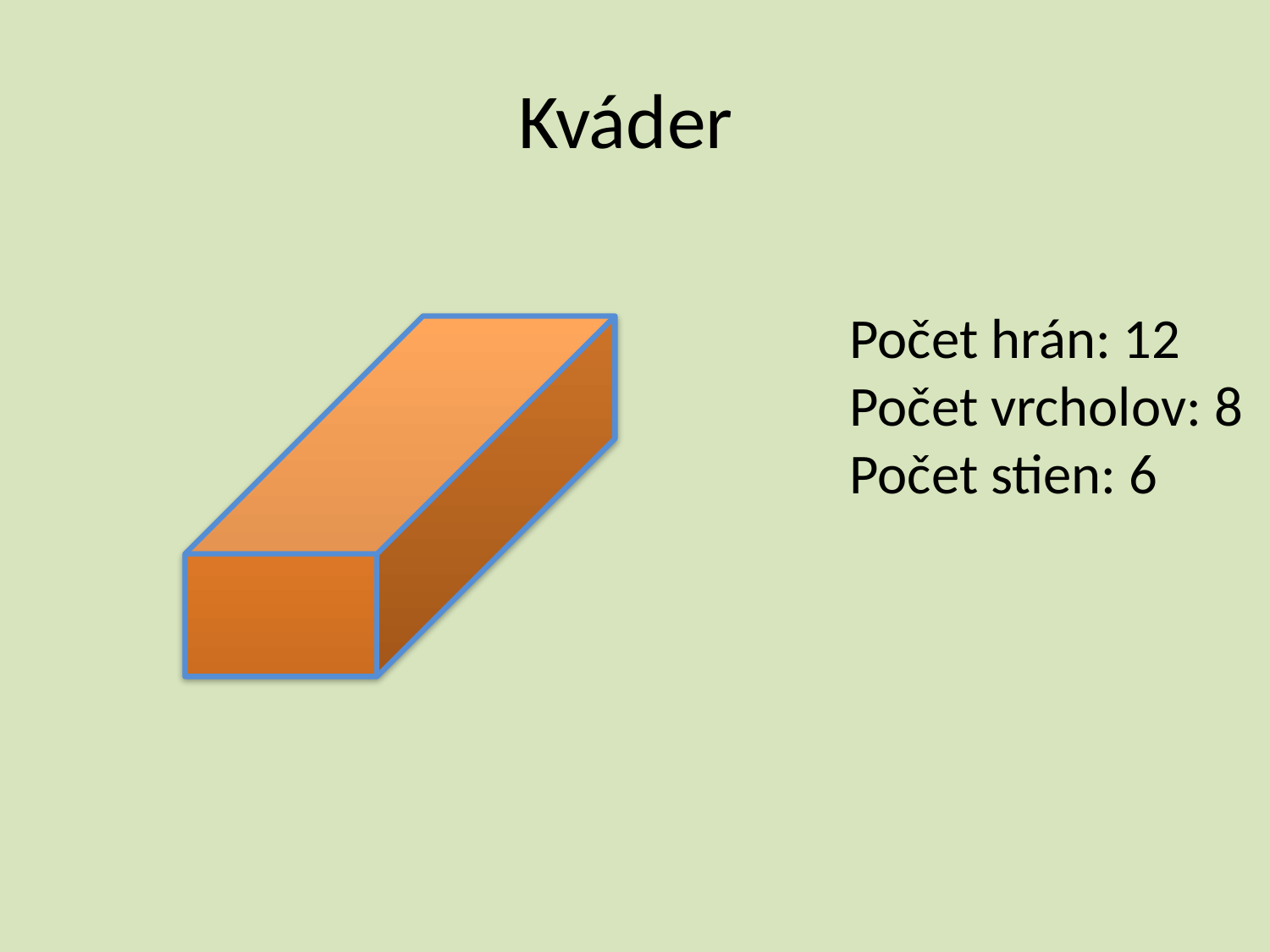

# Kváder
Počet hrán: 12
Počet vrcholov: 8
Počet stien: 6